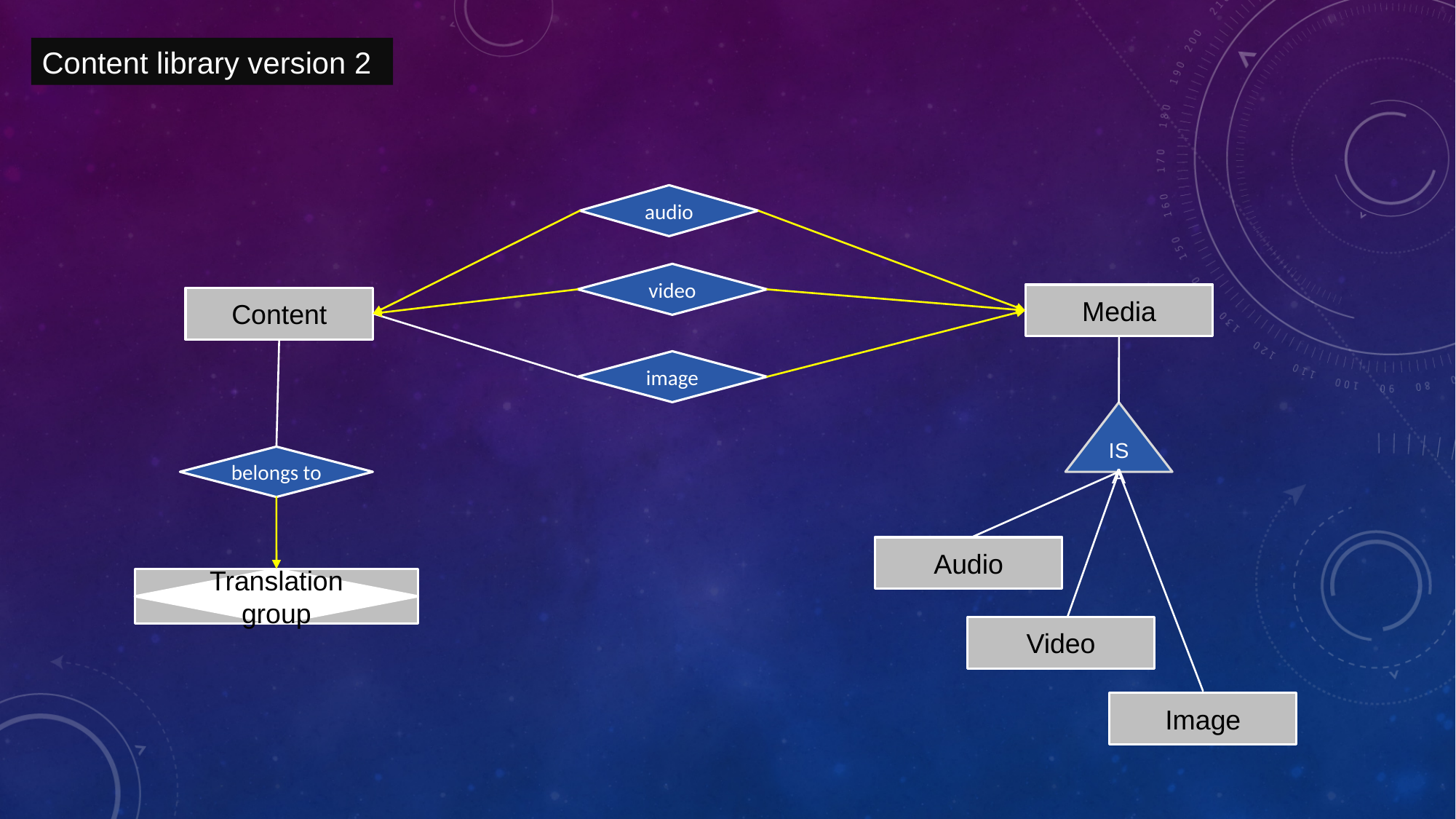

Content library version 2
audio
video
Media
Content
image
ISA
belongs to
Audio
Translation group

Video
Image